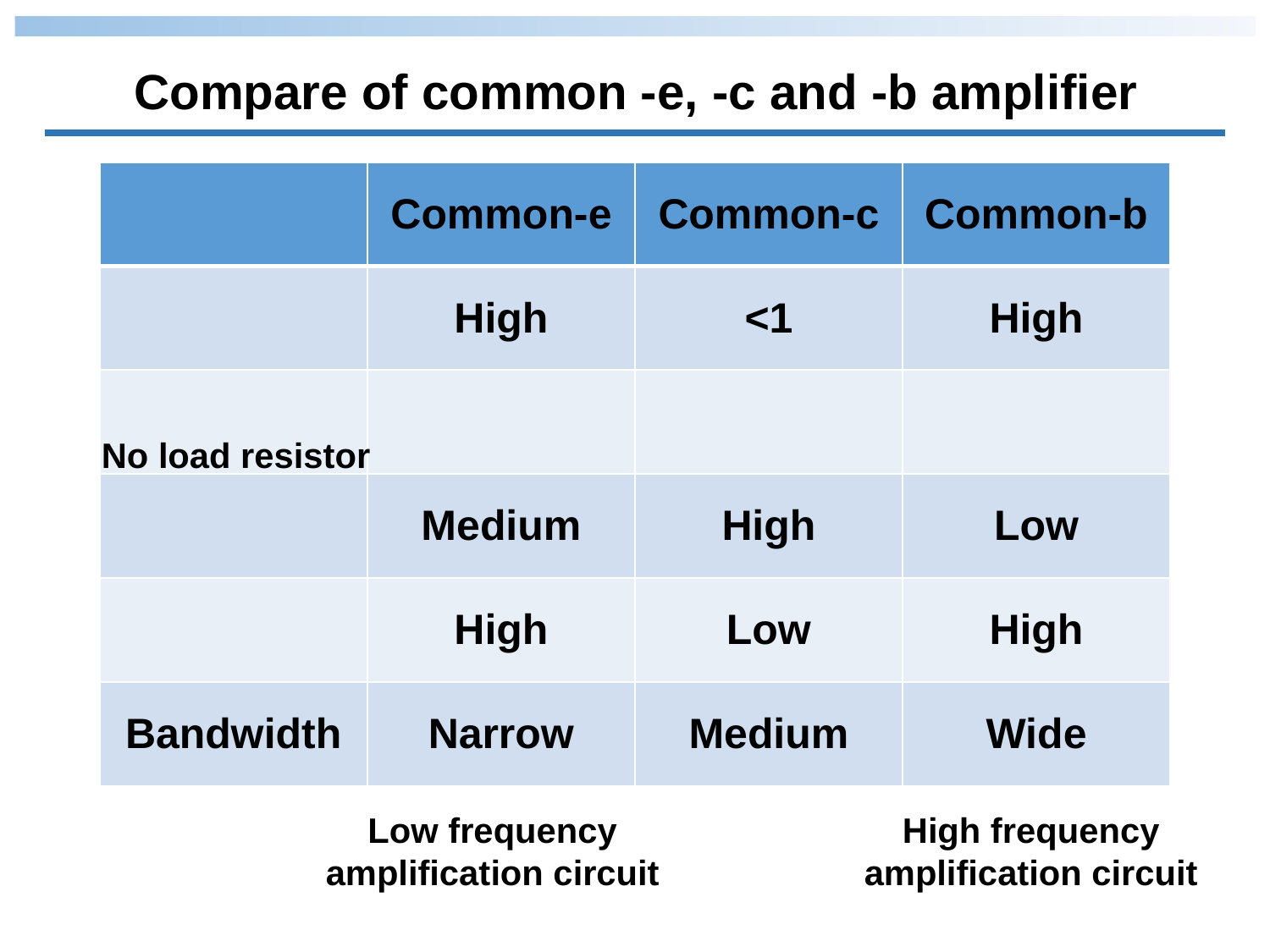

Compare of common -e, -c and -b amplifier

|  | Common-e | Common-c | Common-b |
| --- | --- | --- | --- |
|  | High | <1 | High |
|  |  |  |  |
|  | Medium | High | Low |
|  | High | Low | High |
| Bandwidth | Narrow | Medium | Wide |
No load resistor
Low frequency amplification circuit
High frequency amplification circuit